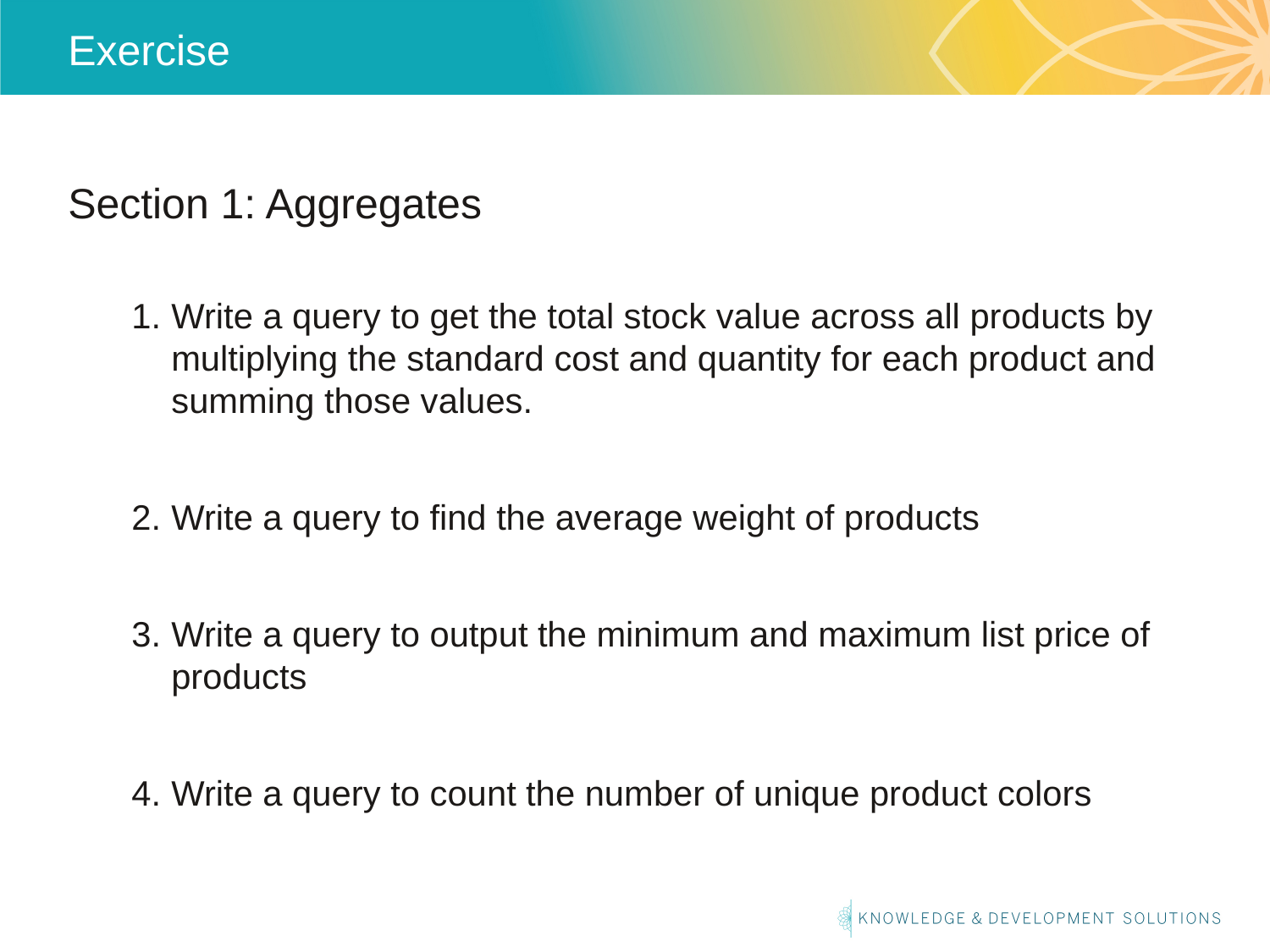

# Exercise
Section 1: Aggregates

Write a query to get the total stock value across all products by multiplying the standard cost and quantity for each product and summing those values.

Write a query to find the average weight of products

Write a query to output the minimum and maximum list price of products

Write a query to count the number of unique product colors